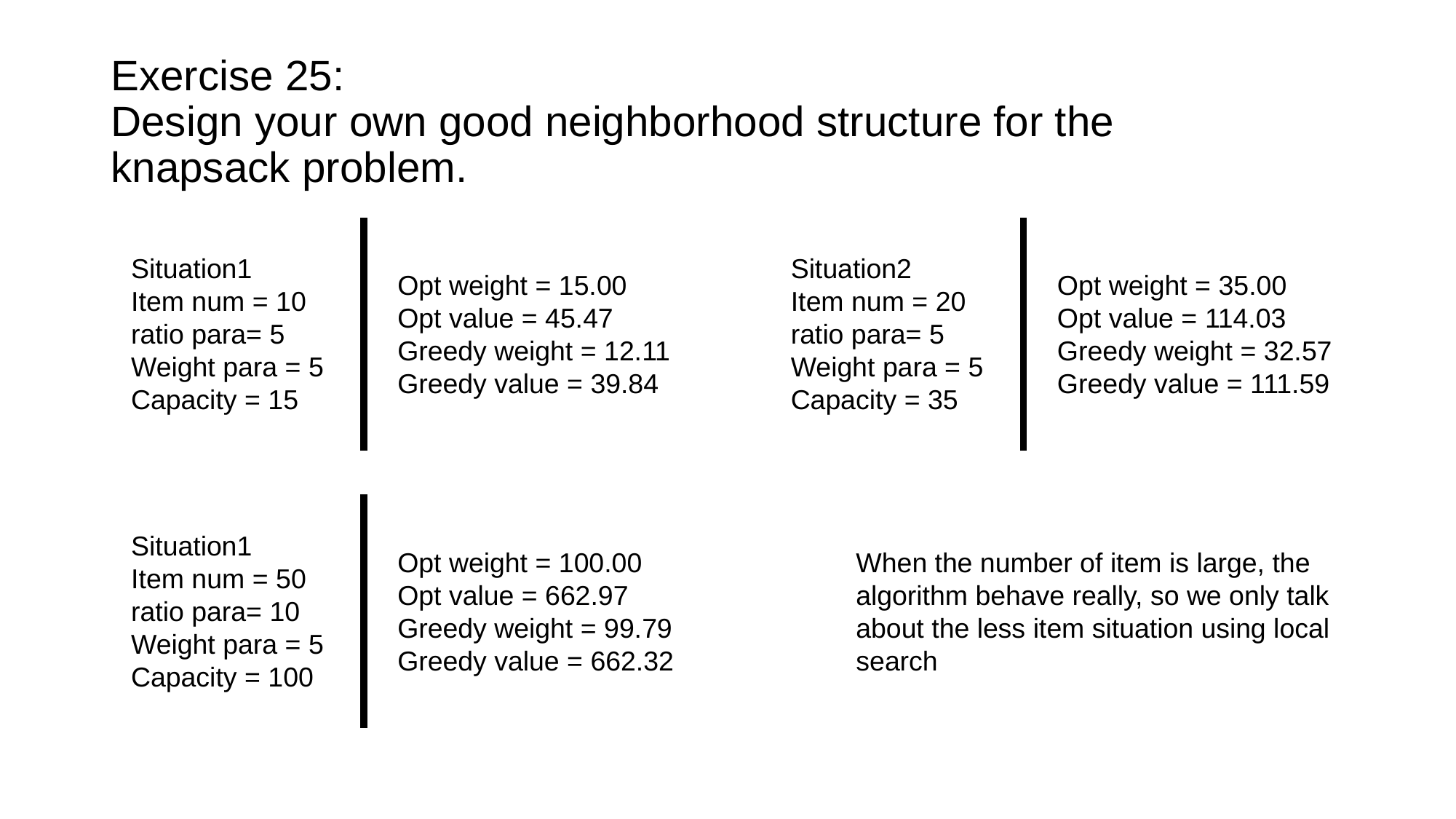

# Exercise 25: Design your own good neighborhood structure for the knapsack problem.
Situation1
Item num = 10
ratio para= 5
Weight para = 5
Capacity = 15
Opt weight = 15.00
Opt value = 45.47
Greedy weight = 12.11
Greedy value = 39.84
Situation2
Item num = 20
ratio para= 5
Weight para = 5
Capacity = 35
Opt weight = 35.00
Opt value = 114.03
Greedy weight = 32.57
Greedy value = 111.59
Situation1
Item num = 50
ratio para= 10
Weight para = 5
Capacity = 100
Opt weight = 100.00
Opt value = 662.97
Greedy weight = 99.79
Greedy value = 662.32
When the number of item is large, the algorithm behave really, so we only talk about the less item situation using local search